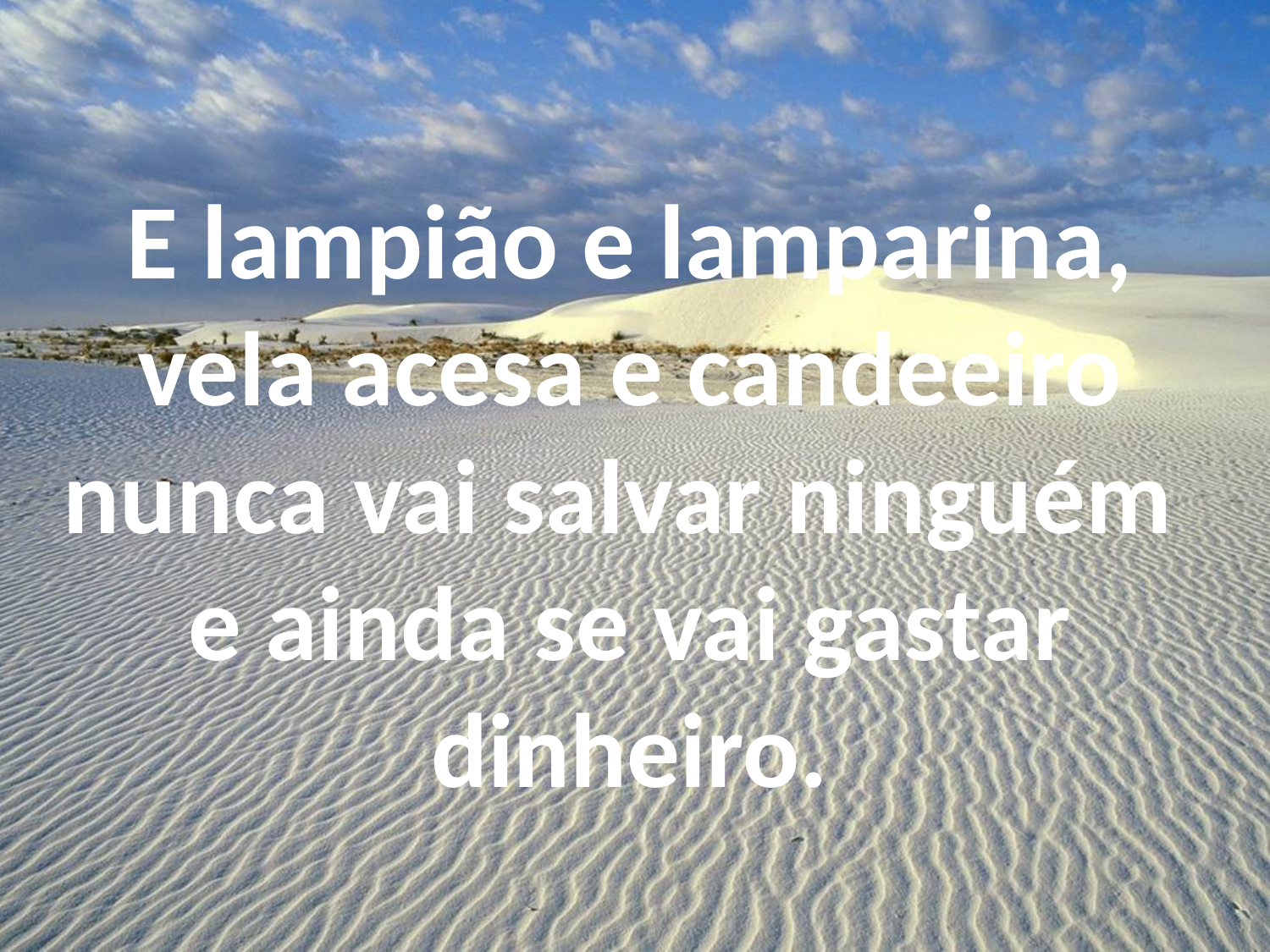

E lampião e lamparina, vela acesa e candeeiro
nunca vai salvar ninguém  e ainda se vai gastar dinheiro.